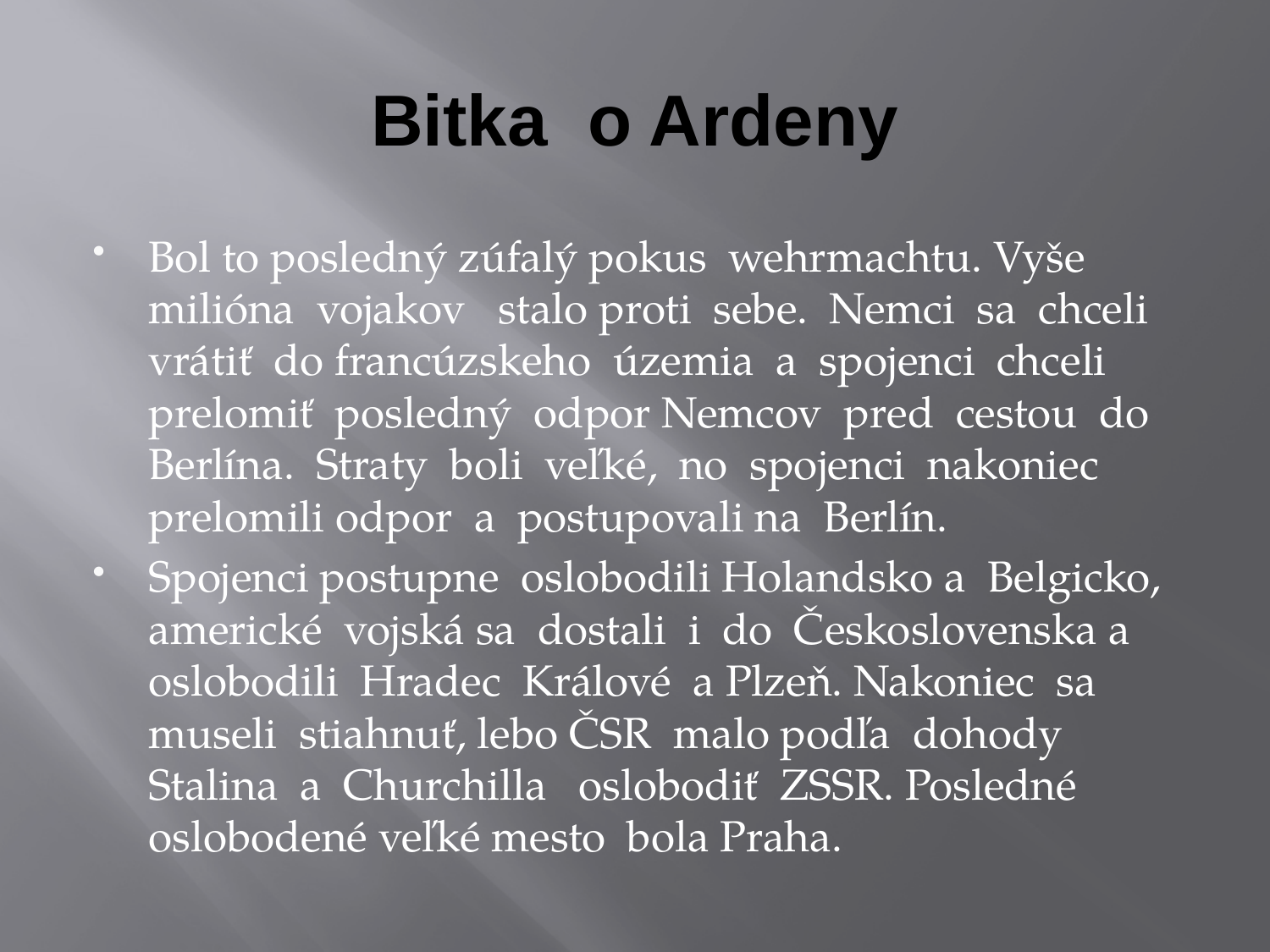

# Bitka  o Ardeny
Bol to posledný zúfalý pokus  wehrmachtu. Vyše  milióna  vojakov   stalo proti  sebe.  Nemci  sa  chceli  vrátiť  do francúzskeho  územia  a  spojenci  chceli prelomiť  posledný  odpor Nemcov  pred  cestou  do  Berlína.  Straty  boli  veľké,  no  spojenci  nakoniec  prelomili odpor  a  postupovali na  Berlín.
Spojenci postupne  oslobodili Holandsko a  Belgicko,  americké  vojská sa  dostali  i  do  Československa a oslobodili  Hradec  Králové  a Plzeň. Nakoniec  sa  museli  stiahnuť, lebo ČSR  malo podľa  dohody  Stalina  a  Churchilla   oslobodiť  ZSSR. Posledné oslobodené veľké mesto  bola Praha.